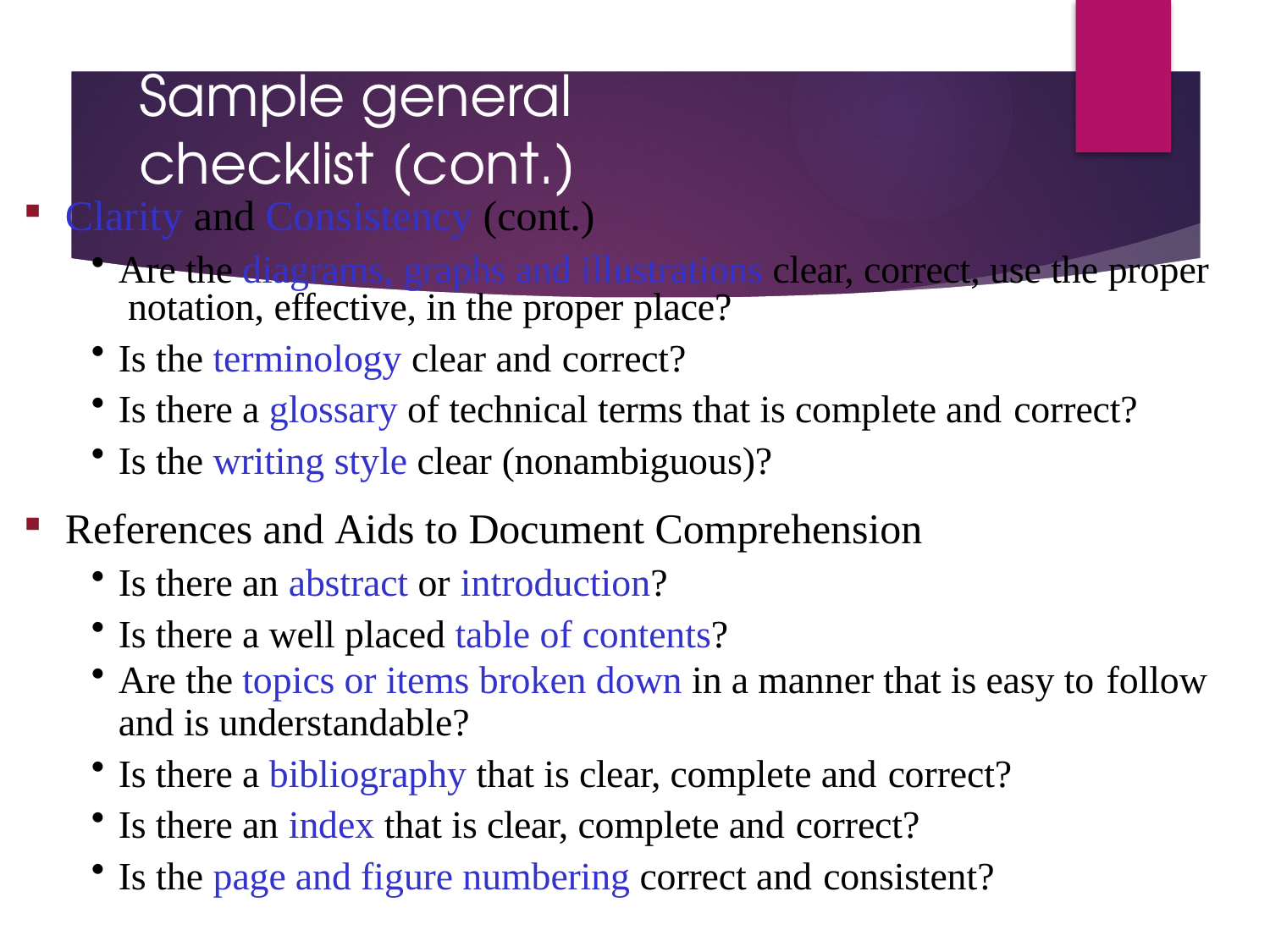

# Sample general checklist (cont.)
Clarity and Consistency (cont.)
Are the diagrams, graphs and illustrations clear, correct, use the proper  notation, effective, in the proper place?
Is the terminology clear and correct?
Is there a glossary of technical terms that is complete and correct?
Is the writing style clear (nonambiguous)?
References and Aids to Document Comprehension
Is there an abstract or introduction?
Is there a well placed table of contents?
Are the topics or items broken down in a manner that is easy to follow
and is understandable?
Is there a bibliography that is clear, complete and correct?
Is there an index that is clear, complete and correct?
Is the page and figure numbering correct and consistent?